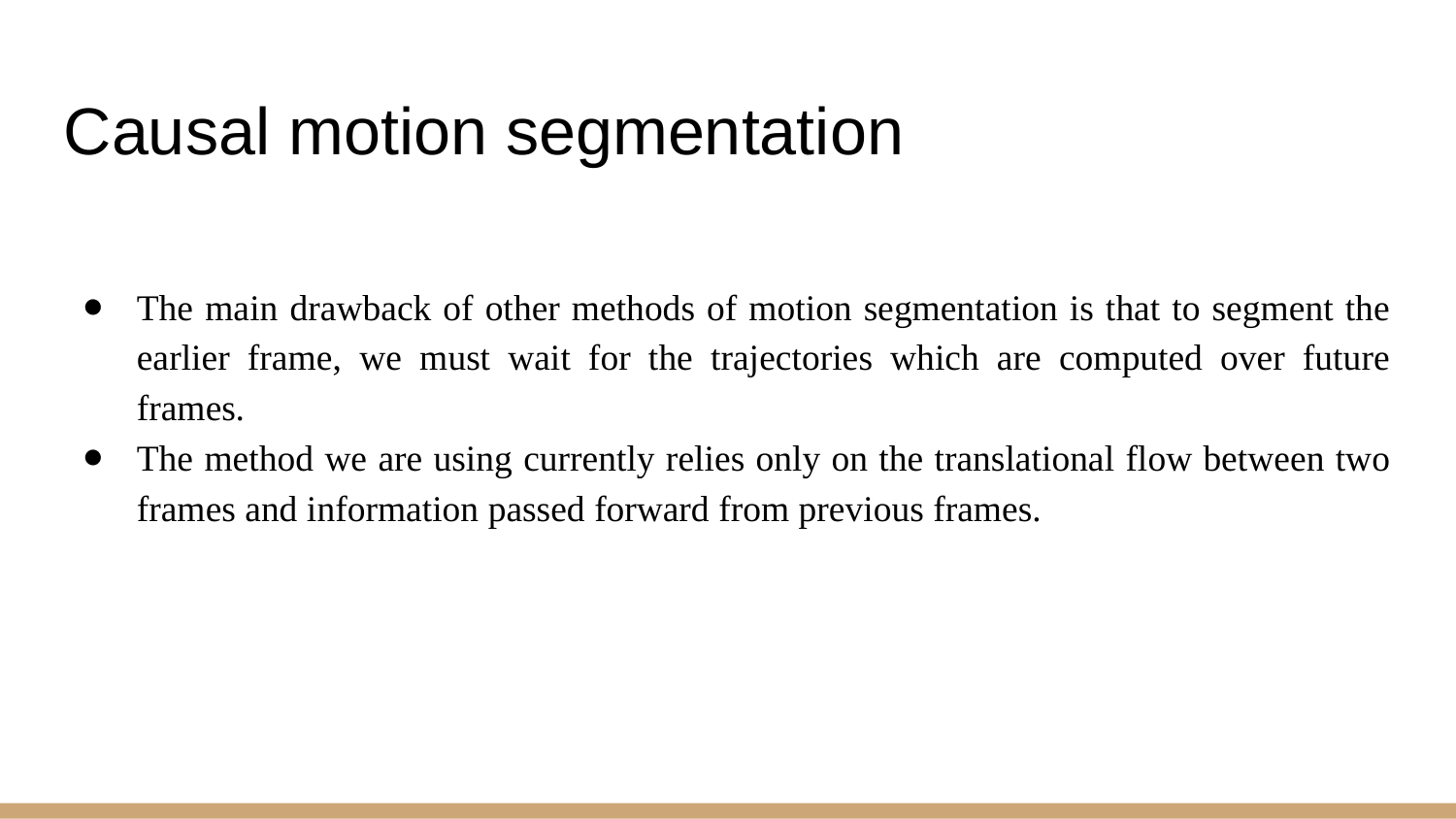

Causal motion segmentation

The main drawback of other methods of motion segmentation is that to segment the earlier frame, we must wait for the trajectories which are computed over future frames.
The method we are using currently relies only on the translational flow between two frames and information passed forward from previous frames.